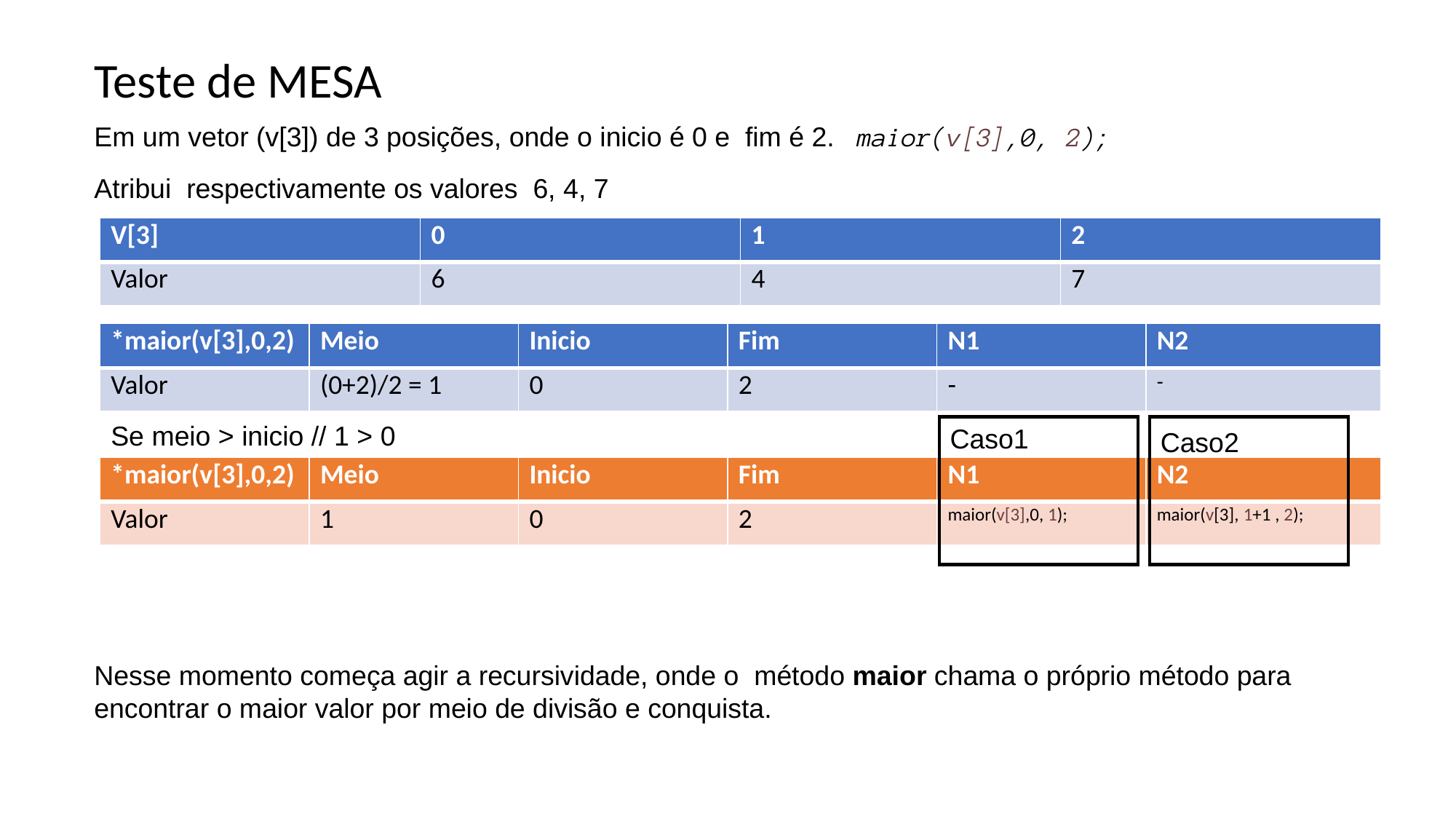

Teste de MESA
Em um vetor (v[3]) de 3 posições, onde o inicio é 0 e  fim é 2.
maior(v[3],0, 2);
Atribui  respectivamente os valores  6, 4, 7
| V[3] | 0 | 1 | 2 |
| --- | --- | --- | --- |
| Valor | 6 | 4 | 7 |
| \*maior(v[3],0,2) | Meio | Inicio | Fim | N1 | N2 |
| --- | --- | --- | --- | --- | --- |
| Valor | (0+2)/2 = 1 | 0 | 2 | - | - |
Se meio > inicio // 1 > 0
Caso1

Caso2
| \*maior(v[3],0,2) | Meio | Inicio | Fim | N1 | N2 |
| --- | --- | --- | --- | --- | --- |
| Valor | 1 | 0 | 2 | maior(v[3],0, 1); | maior(v[3], 1+1 , 2); |
Nesse momento começa agir a recursividade, onde o  método maior chama o próprio método para encontrar o maior valor por meio de divisão e conquista.